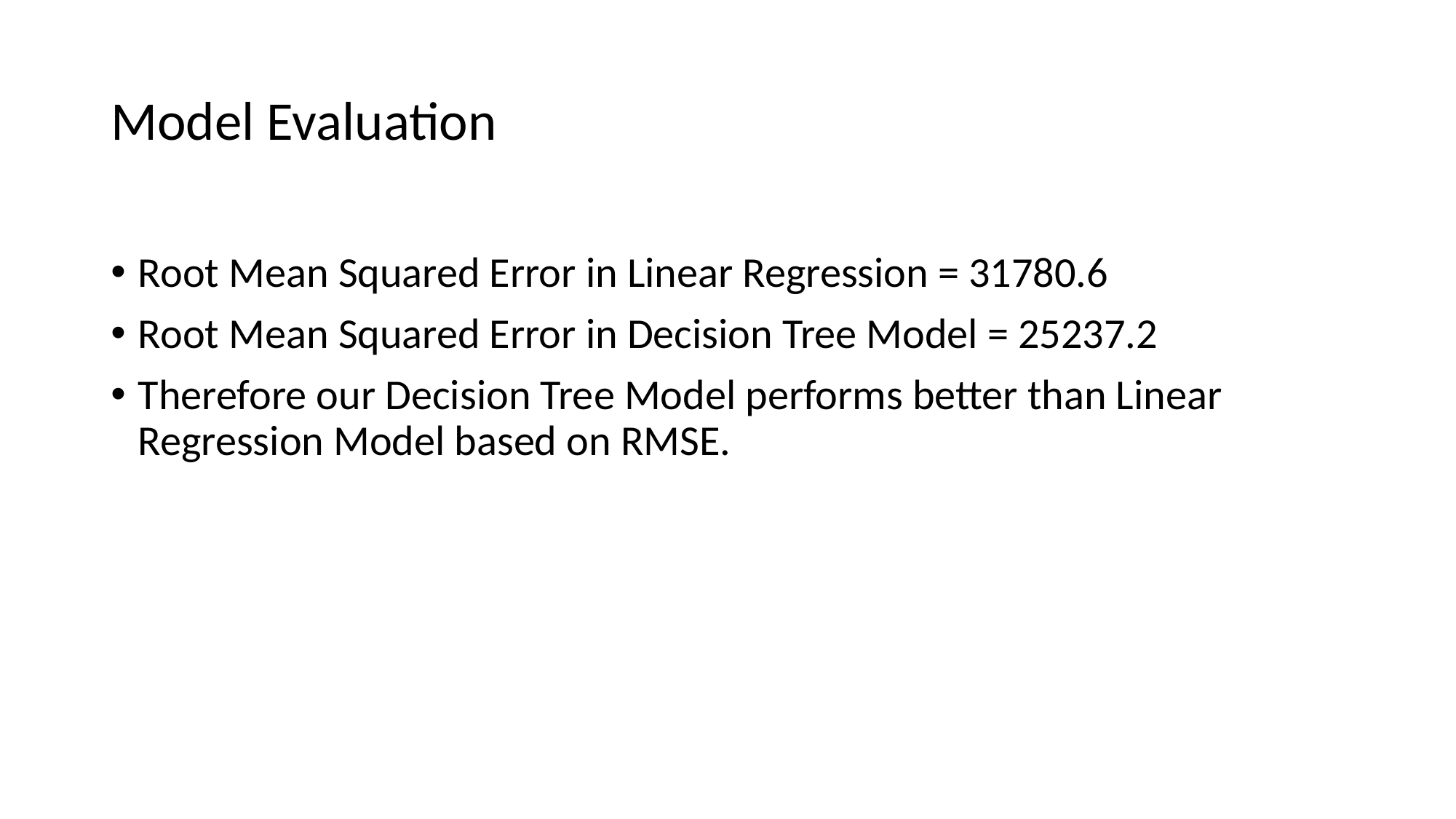

# Model Evaluation
Root Mean Squared Error in Linear Regression = 31780.6
Root Mean Squared Error in Decision Tree Model = 25237.2
Therefore our Decision Tree Model performs better than Linear Regression Model based on RMSE.